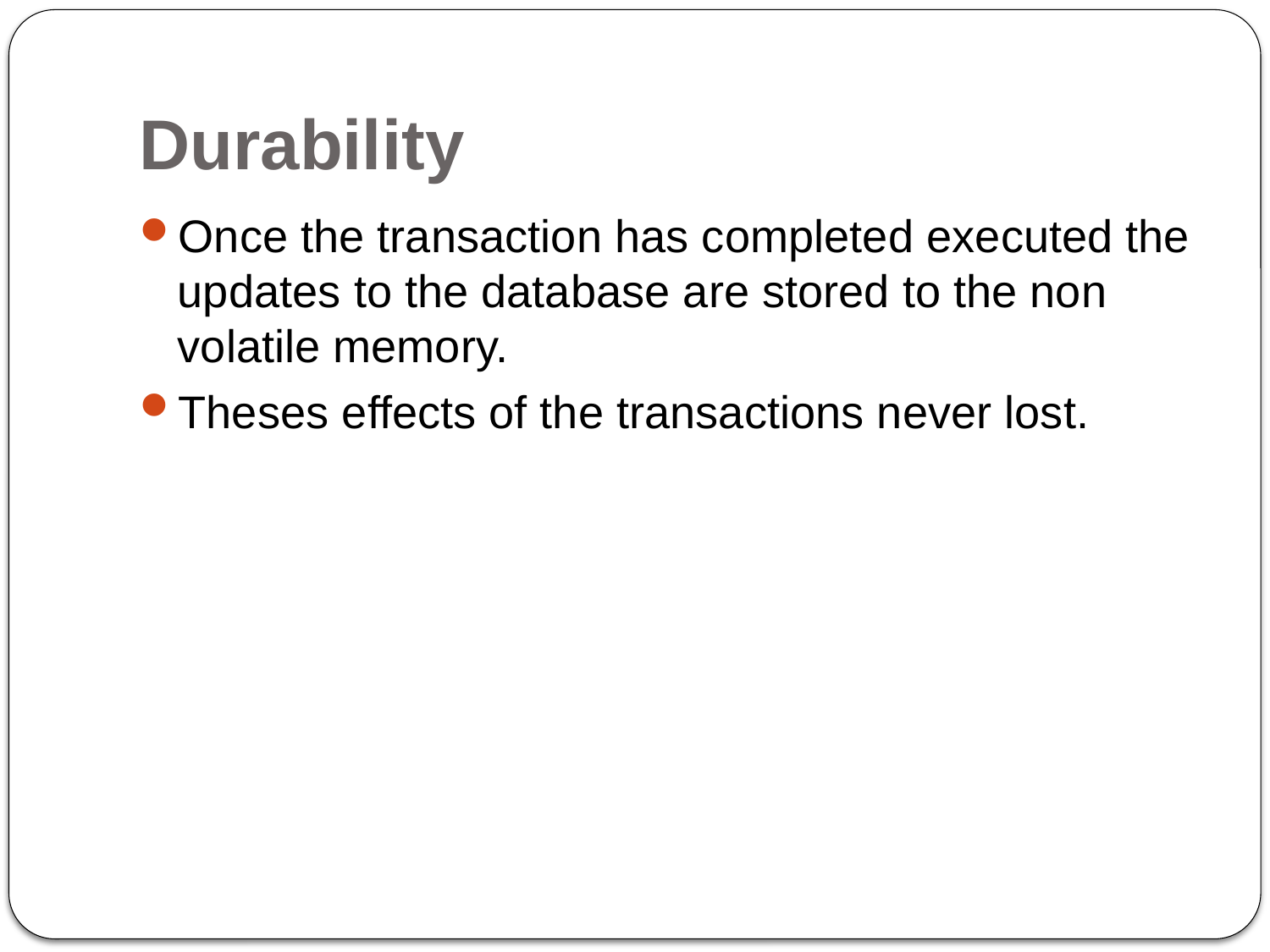

# Durability
Once the transaction has completed executed the updates to the database are stored to the non volatile memory.
Theses effects of the transactions never lost.